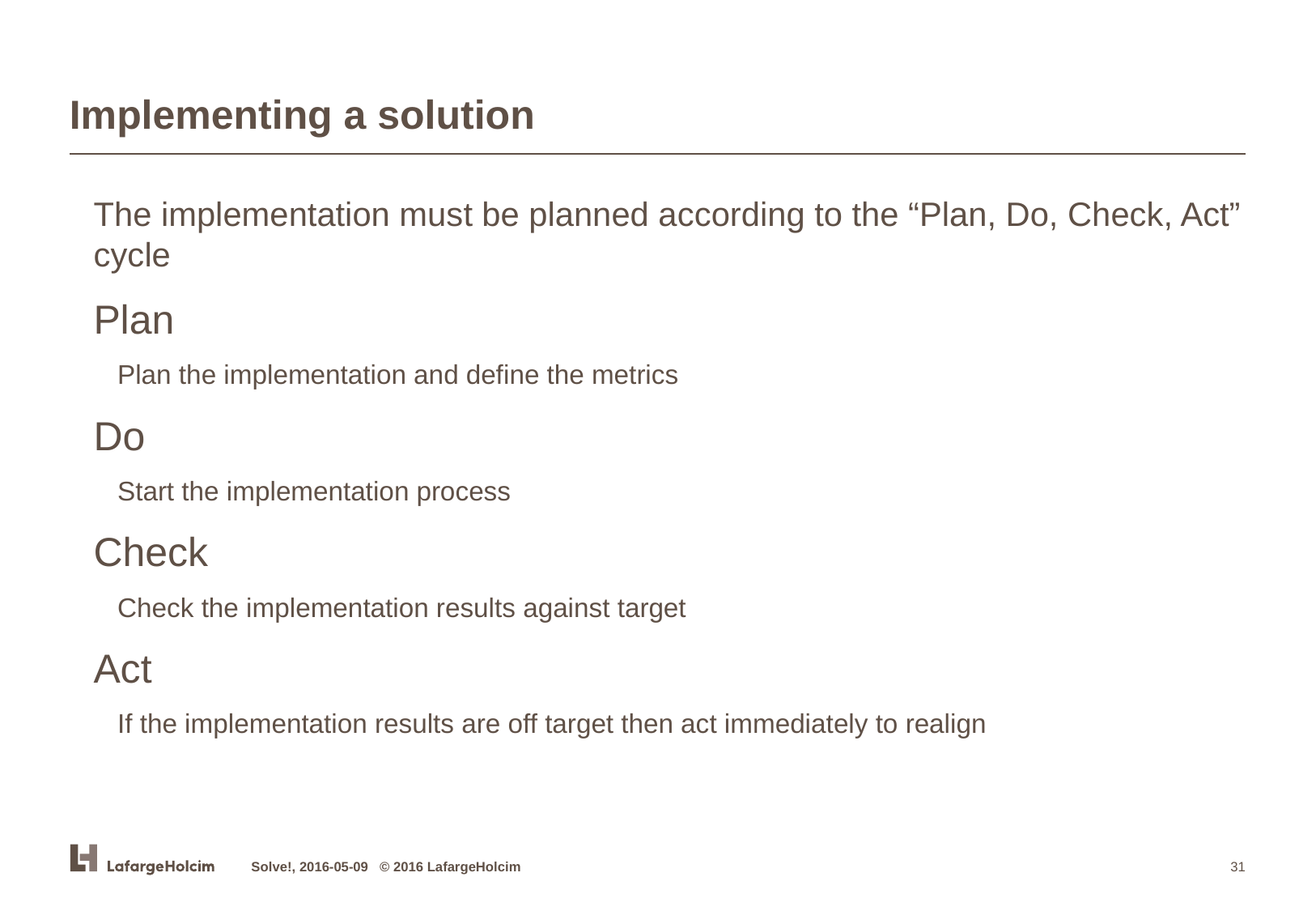

# Implementing a solution
 	The implementation must be planned according to the “Plan, Do, Check, Act” cycle
Plan
Plan the implementation and define the metrics
Do
Start the implementation process
Check
Check the implementation results against target
Act
If the implementation results are off target then act immediately to realign
Solve!, 2016-05-09   © 2016 LafargeHolcim
31